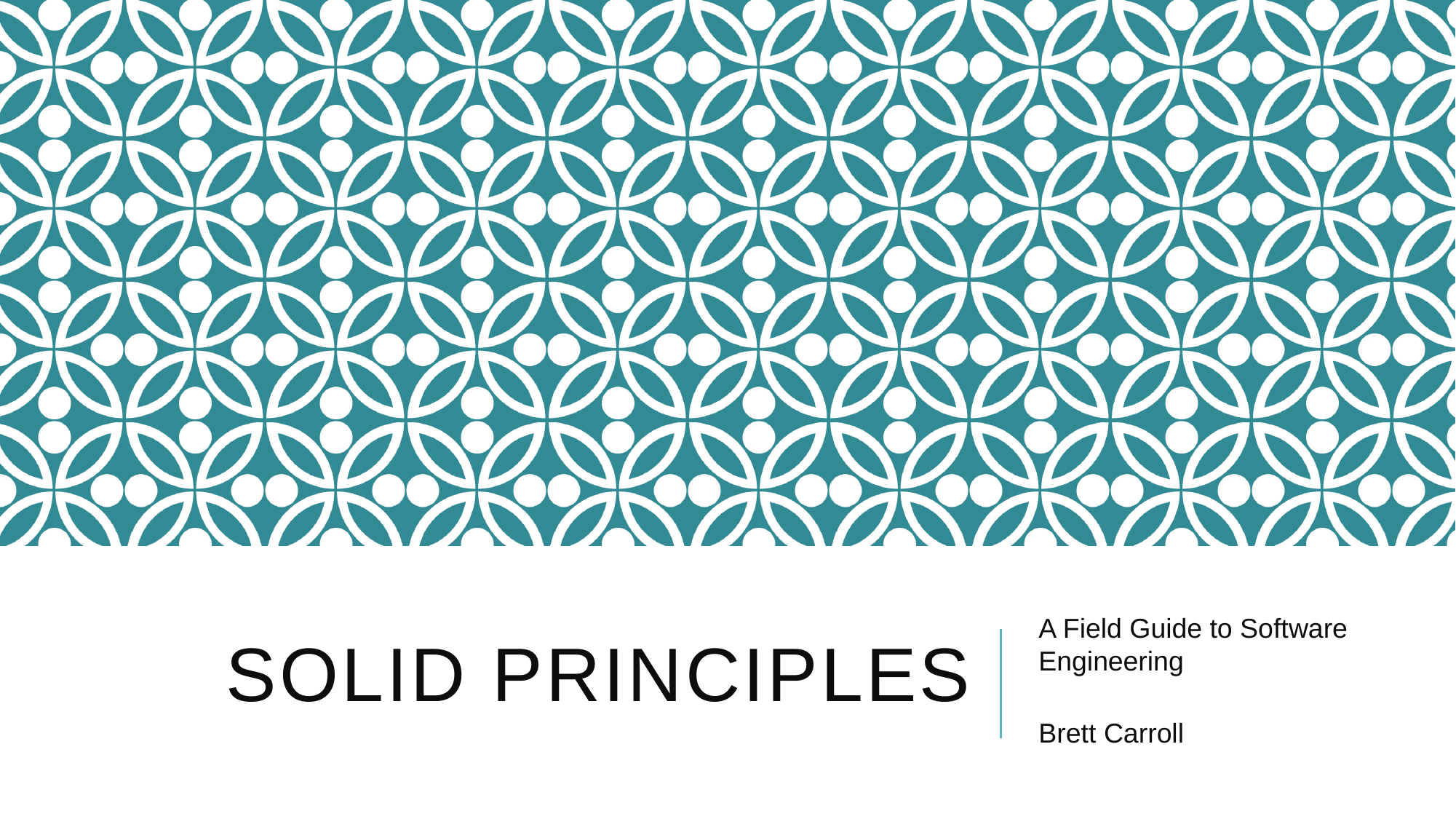

# SOLID Principles
A Field Guide to Software Engineering

Brett Carroll